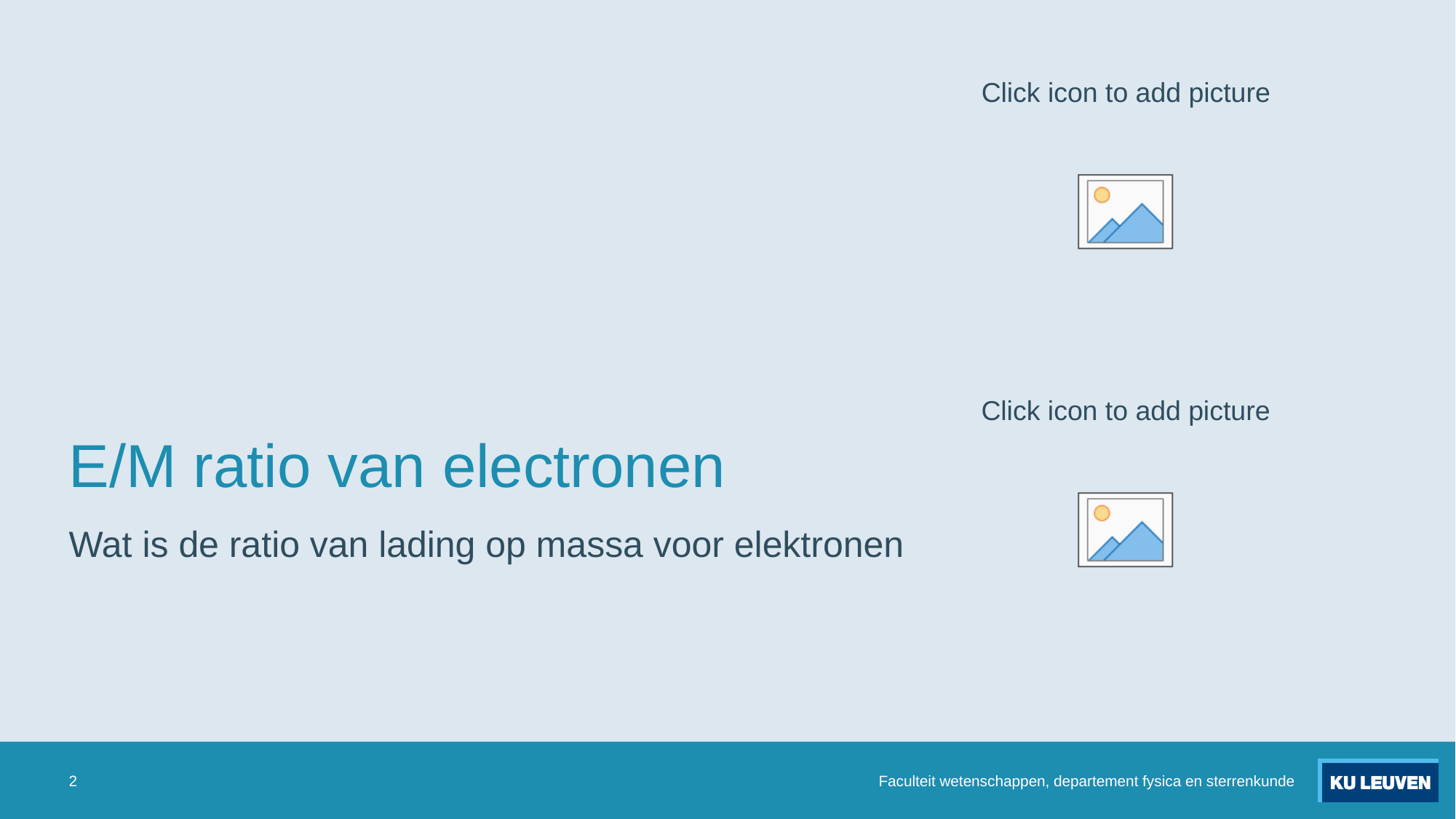

# E/M ratio van electronen

Wat is de ratio van lading op massa voor elektronen
2
Faculteit wetenschappen, departement fysica en sterrenkunde